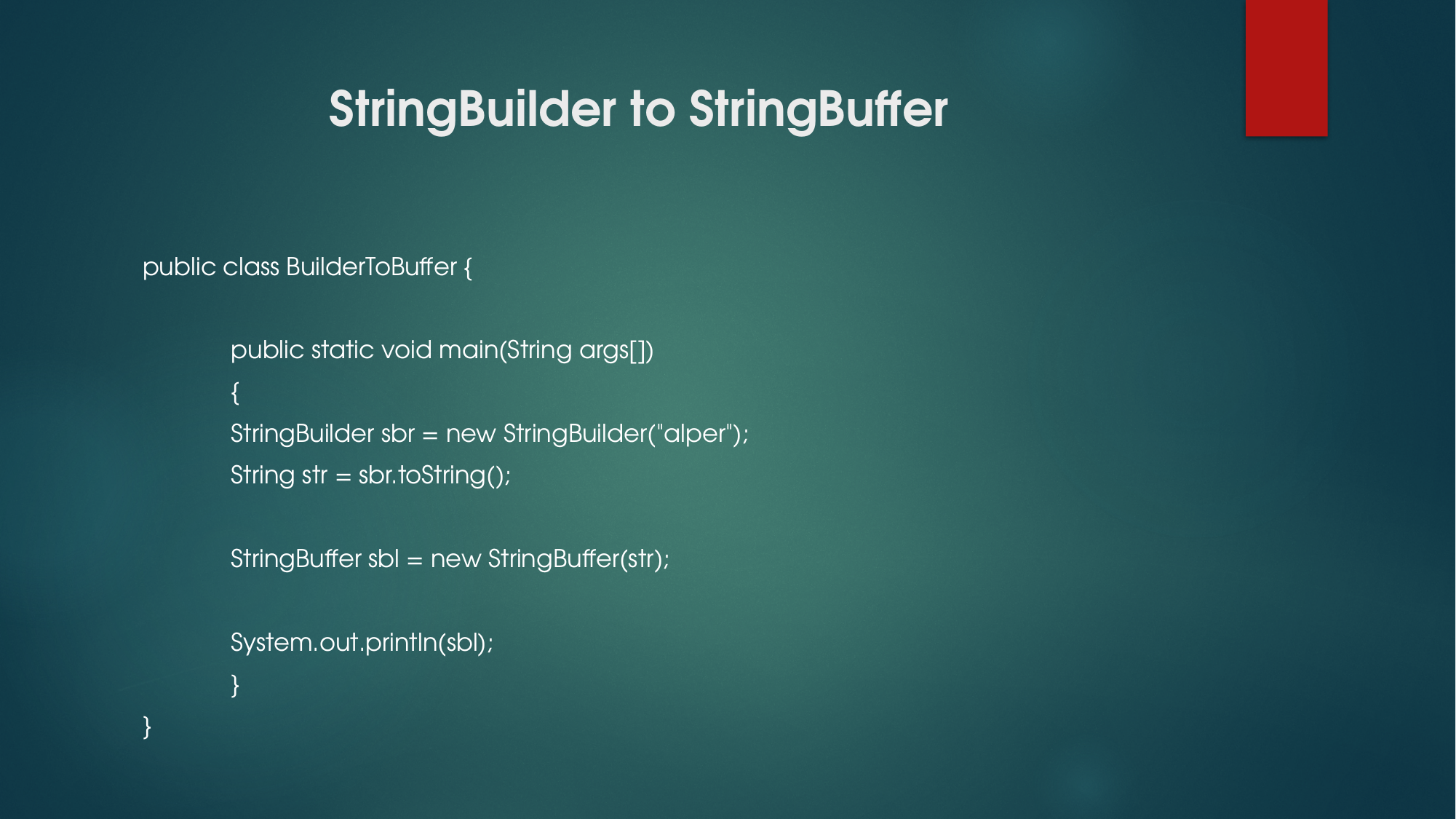

# StringBuilder to StringBuffer
public class BuilderToBuffer {

	public static void main(String args[])
	{
		StringBuilder sbr = new StringBuilder("alper");
			String str = sbr.toString();

		StringBuffer sbl = new StringBuffer(str);

		System.out.println(sbl);
	}
}